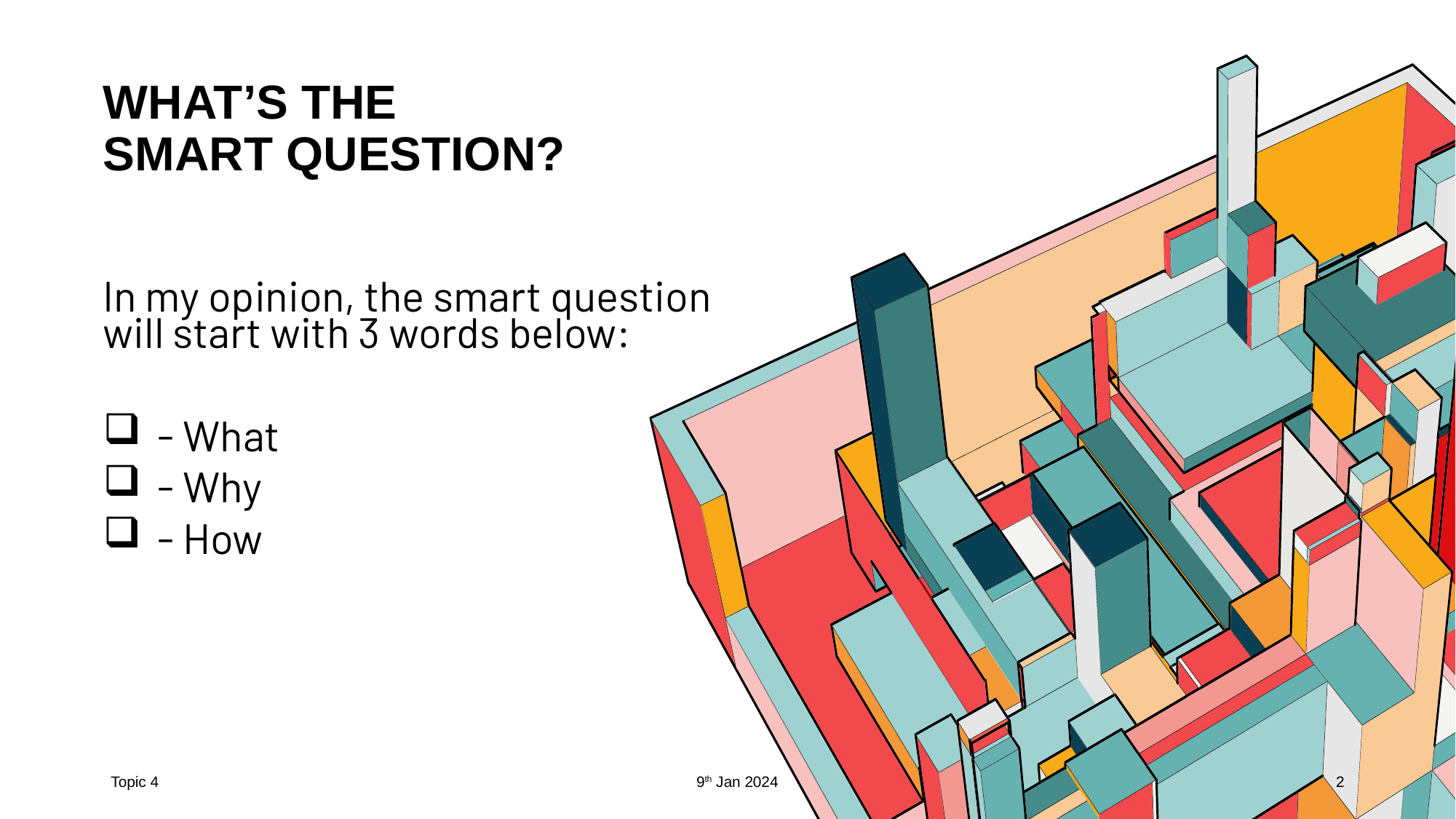

# What’s the smart question?
In my opinion, the smart question will start with 3 words below:

- What
- Why
- How
Topic 4
9th Jan 2024
2